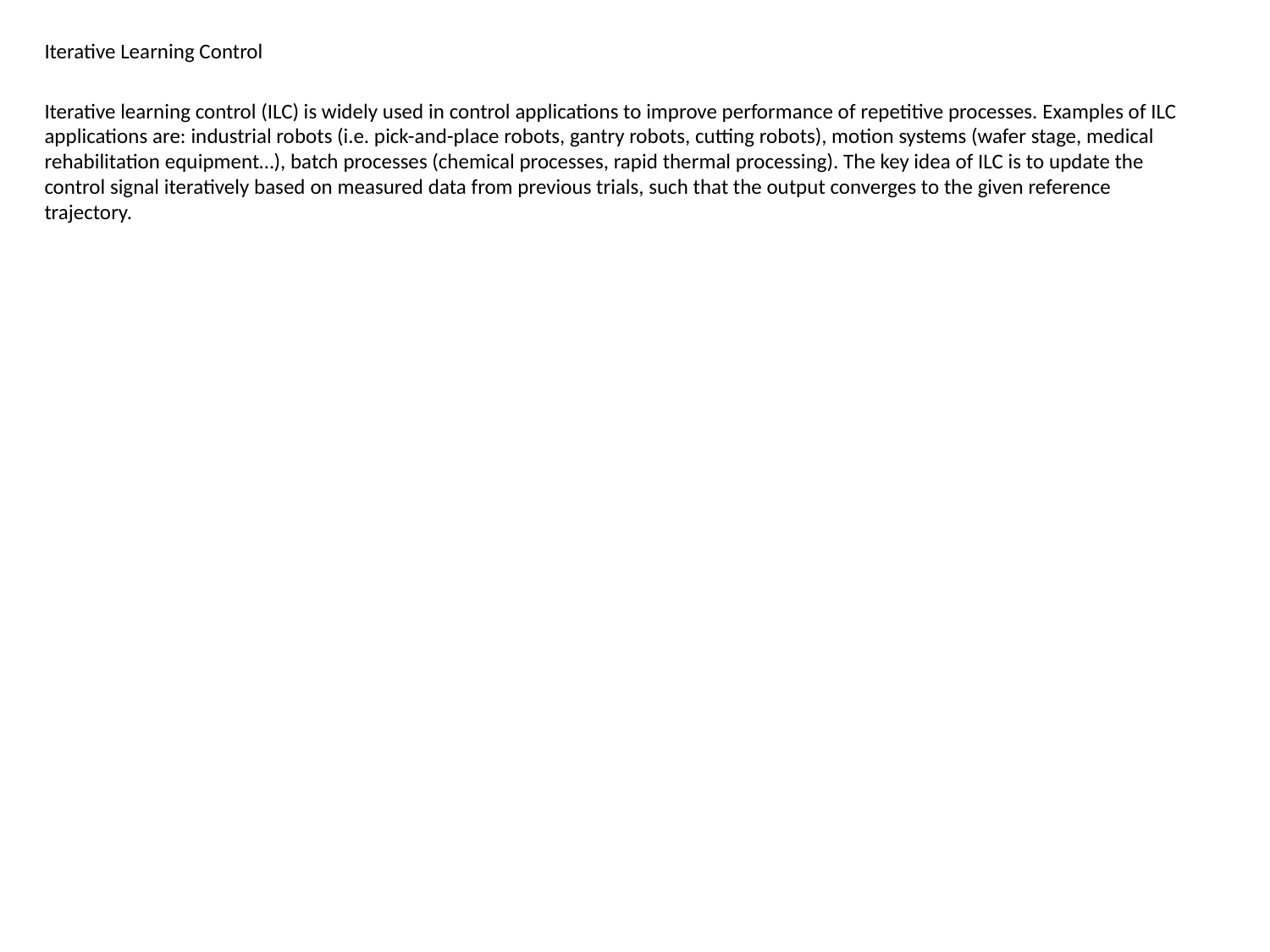

Iterative Learning Control

Iterative learning control (ILC) is widely used in control applications to improve performance of repetitive processes. Examples of ILC applications are: industrial robots (i.e. pick-and-place robots, gantry robots, cutting robots), motion systems (wafer stage, medical rehabilitation equipment…), batch processes (chemical processes, rapid thermal processing). The key idea of ILC is to update the control signal iteratively based on measured data from previous trials, such that the output converges to the given reference trajectory.